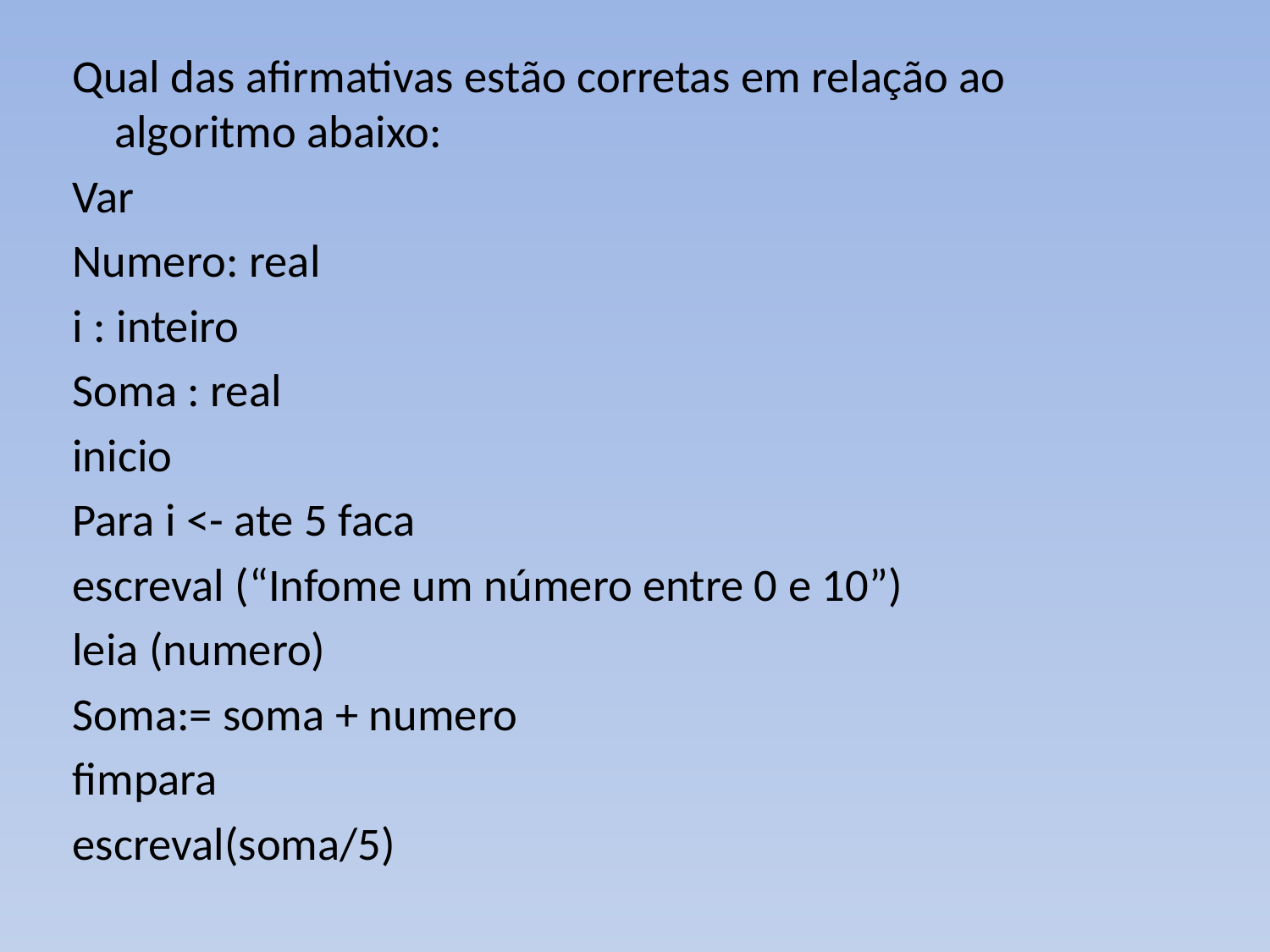

Qual das afirmativas estão corretas em relação ao algoritmo abaixo:
Var
Numero: real
i : inteiro
Soma : real
inicio
Para i <- ate 5 faca
escreval (“Infome um número entre 0 e 10”)
leia (numero)
Soma:= soma + numero
fimpara
escreval(soma/5)